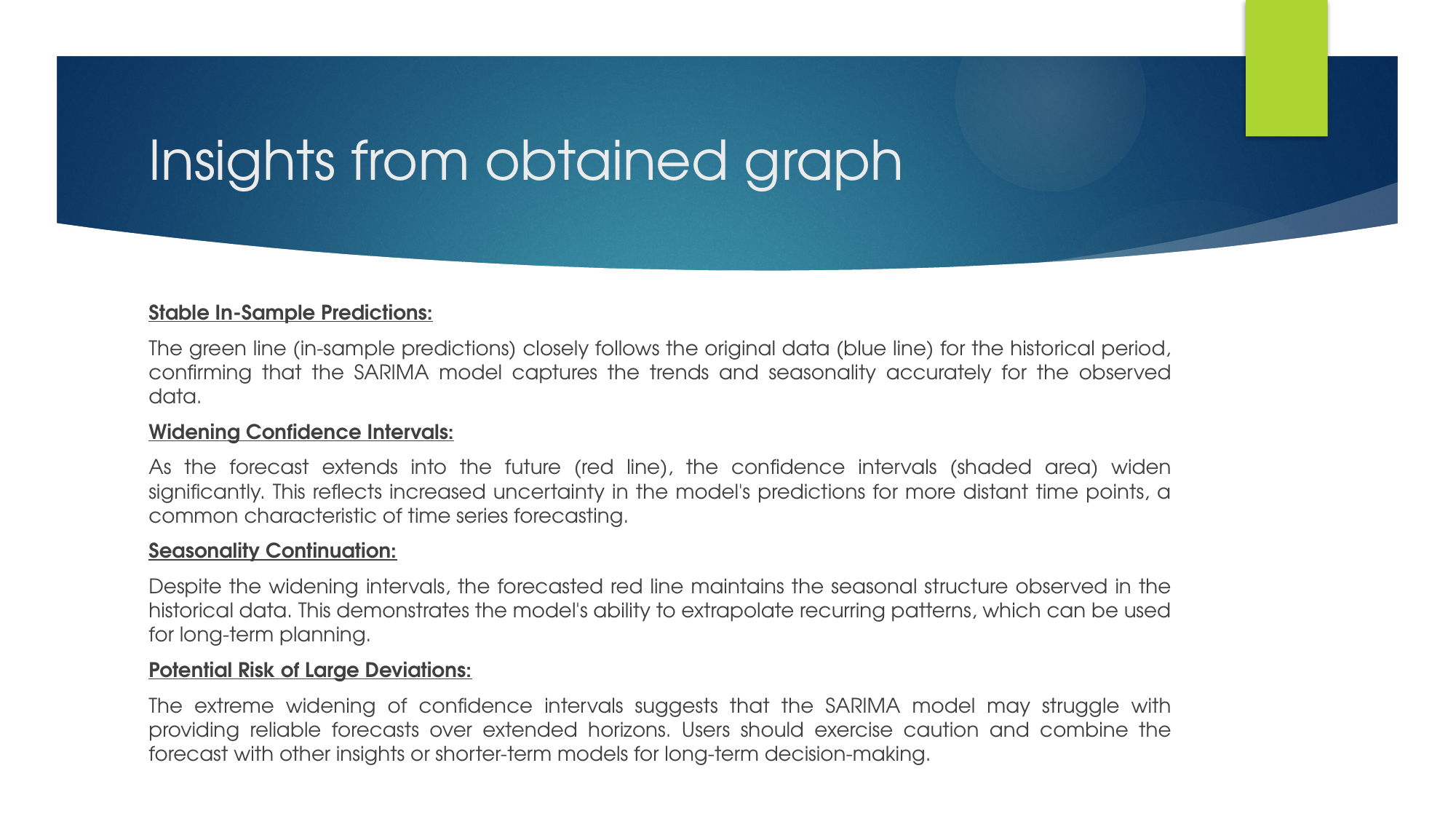

# Insights from obtained graph
Stable In-Sample Predictions:
The green line (in-sample predictions) closely follows the original data (blue line) for the historical period, confirming that the SARIMA model captures the trends and seasonality accurately for the observed data.
Widening Confidence Intervals:
As the forecast extends into the future (red line), the confidence intervals (shaded area) widen significantly. This reflects increased uncertainty in the model's predictions for more distant time points, a common characteristic of time series forecasting.
Seasonality Continuation:
Despite the widening intervals, the forecasted red line maintains the seasonal structure observed in the historical data. This demonstrates the model's ability to extrapolate recurring patterns, which can be used for long-term planning.
Potential Risk of Large Deviations:
The extreme widening of confidence intervals suggests that the SARIMA model may struggle with providing reliable forecasts over extended horizons. Users should exercise caution and combine the forecast with other insights or shorter-term models for long-term decision-making.